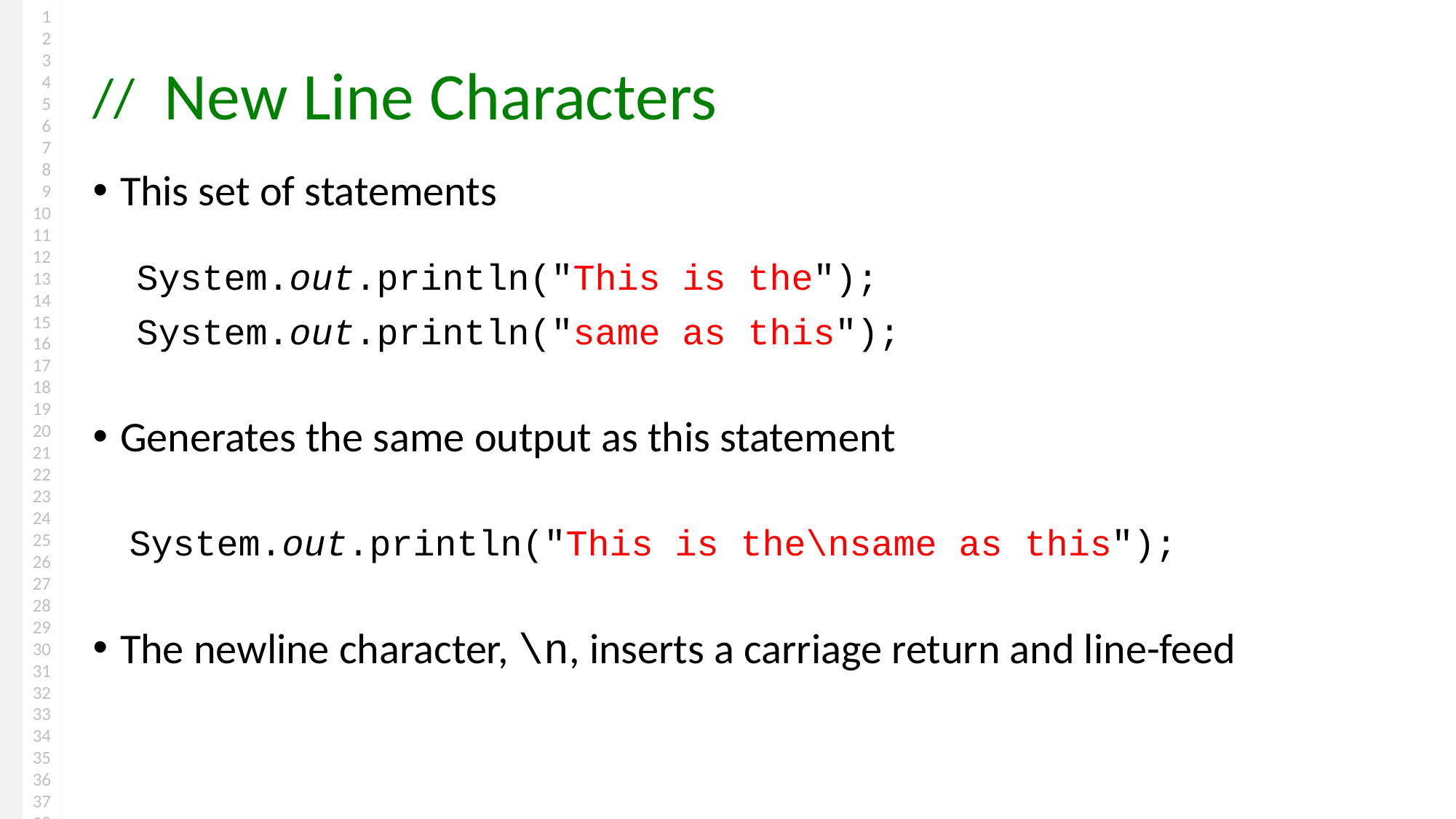

# New Line Characters
This set of statements

  System.out.println("This is the");
  System.out.println("same as this");

Generates the same output as this statement

  System.out.println("This is the\nsame as this");

The newline character, \n, inserts a carriage return and line-feed